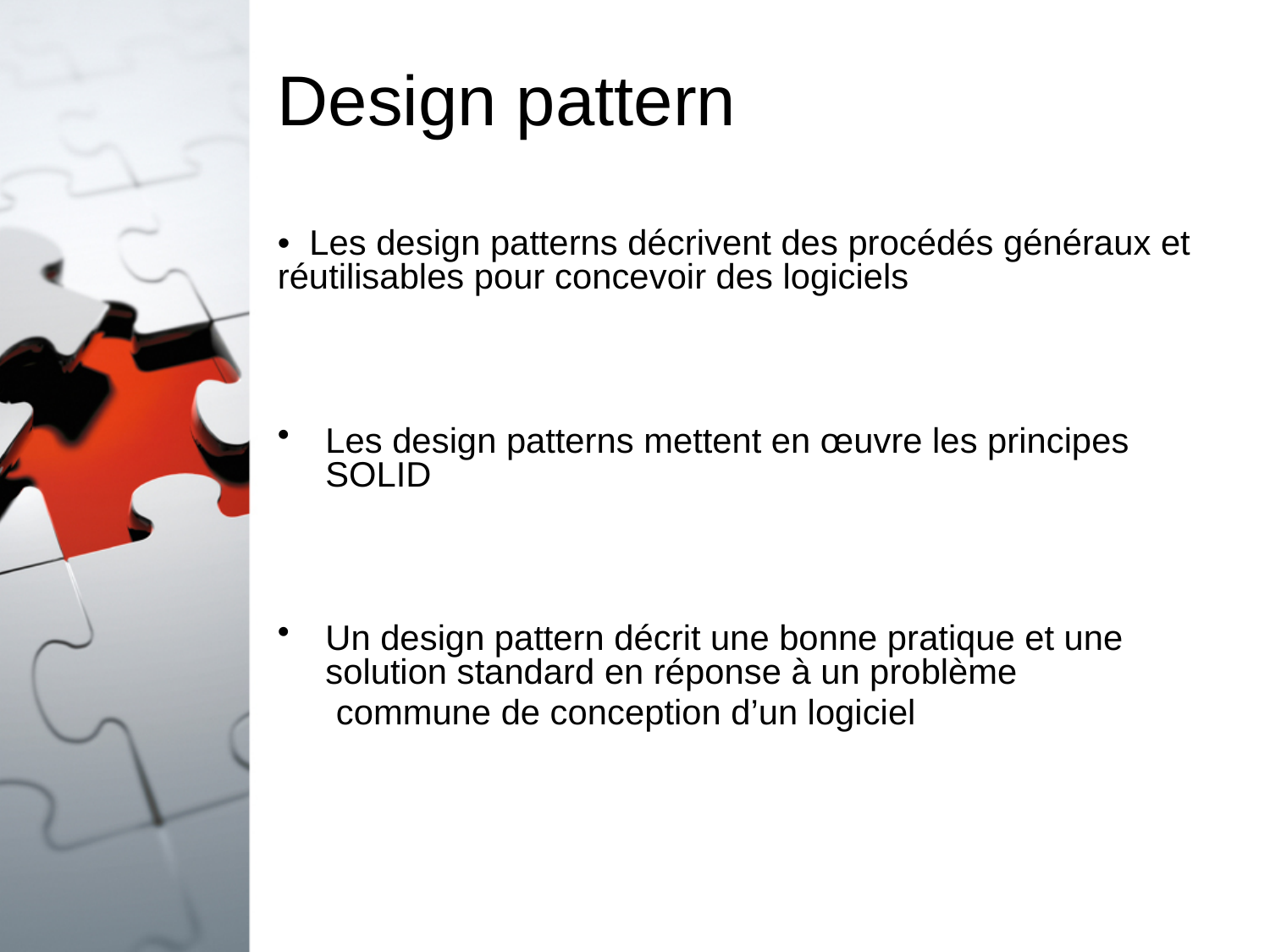

# Design pattern
•  Les design patterns décrivent des procédés généraux et réutilisables pour concevoir des logiciels

Les design patterns mettent en œuvre les principes SOLID

Un design pattern décrit une bonne pratique et une solution standard en réponse à un problème
      commune de conception d’un logiciel